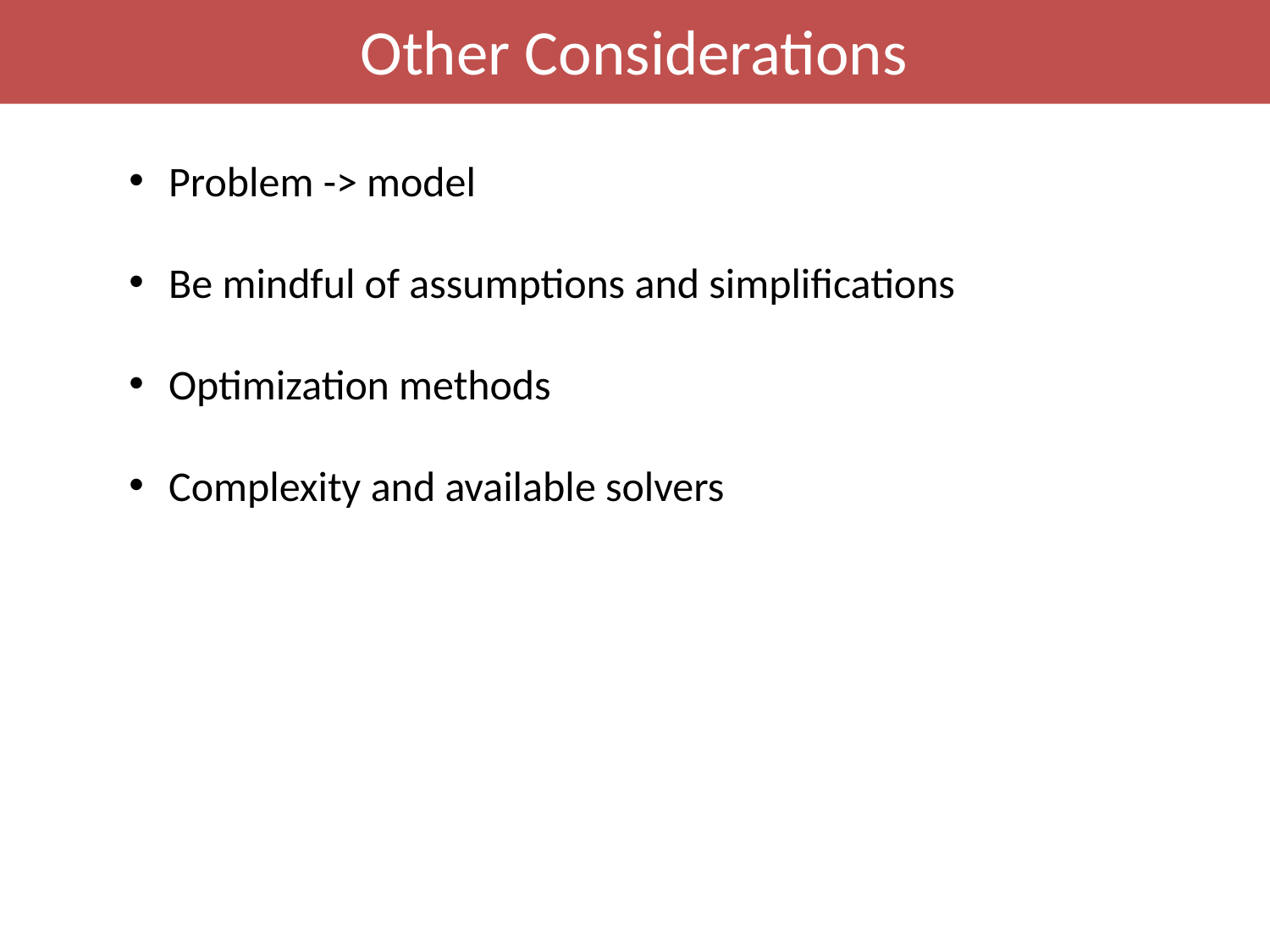

Other Considerations
Problem -> model

Be mindful of assumptions and simplifications

Optimization methods

Complexity and available solvers